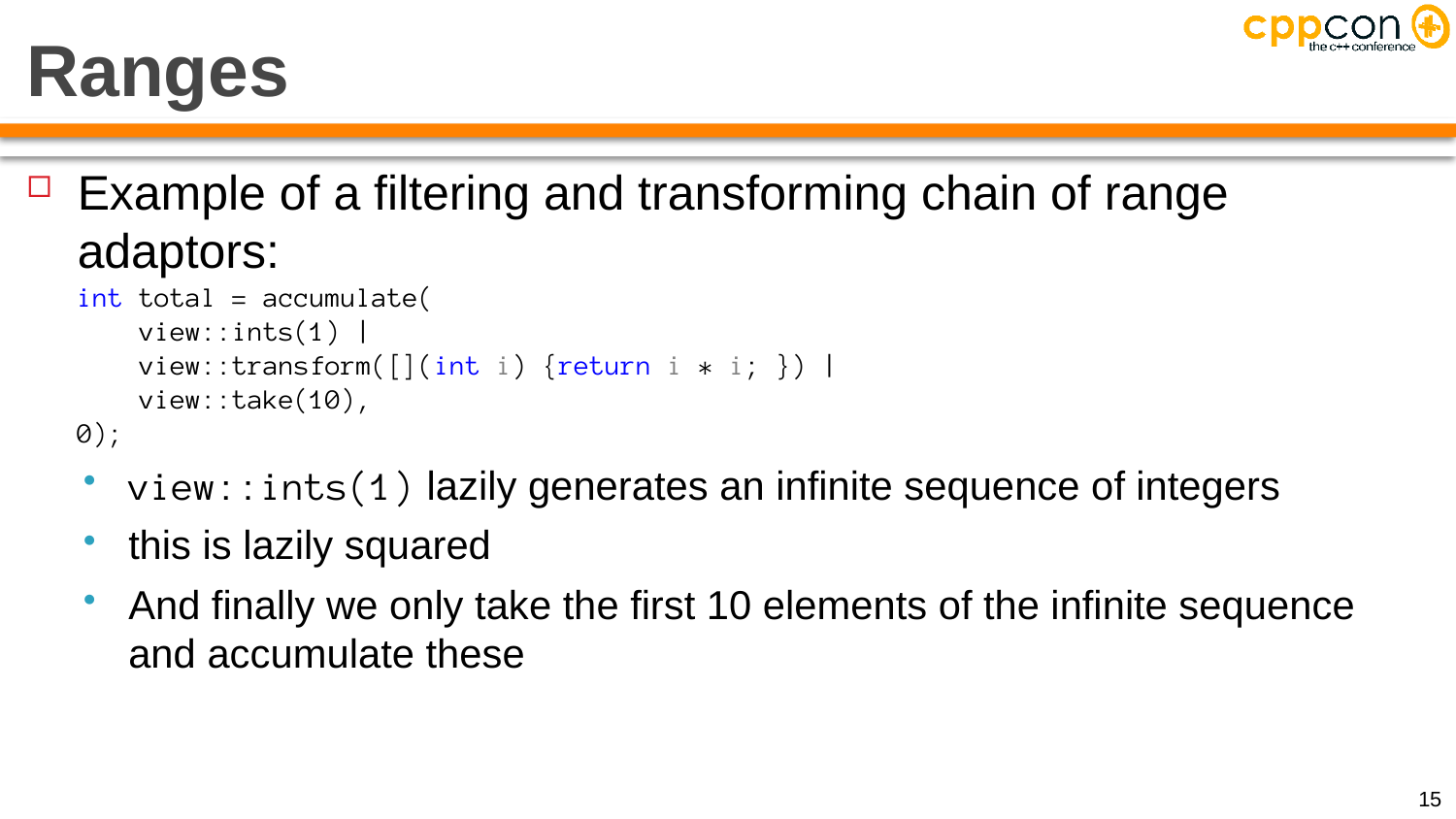

# Ranges
Example of a filtering and transforming chain of range adaptors:
int total = accumulate(
    view::ints(1) |
    view::transform([](int i) {return i * i; }) |
    view::take(10),
0);
view::ints(1) lazily generates an infinite sequence of integers
this is lazily squared
And finally we only take the first 10 elements of the infinite sequence and accumulate these